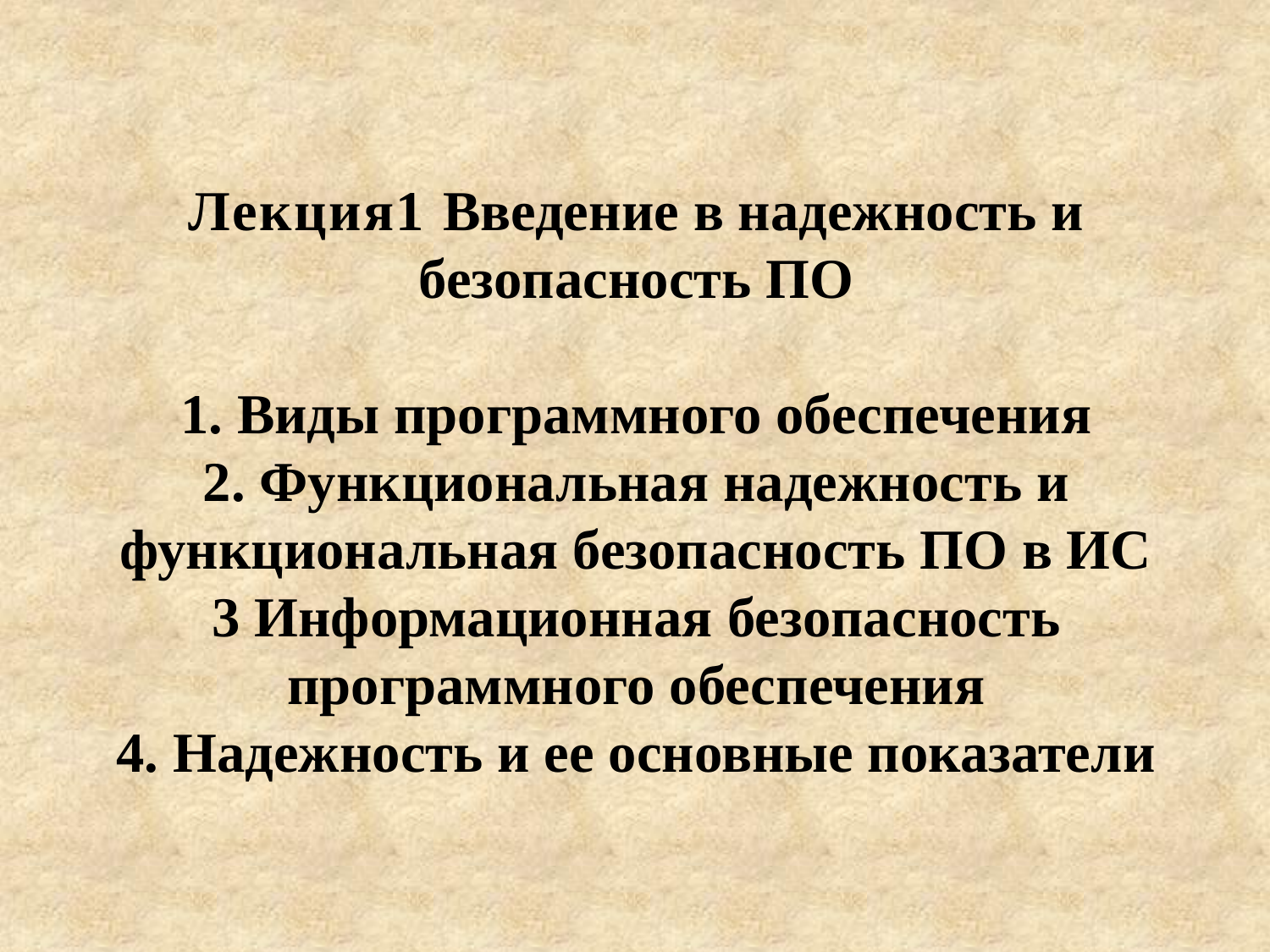

# Лекция1 Введение в надежность и безопасность ПО 1. Виды программного обеспечения 2. Функциональная надежность и функциональная безопасность ПО в ИС 3 Информационная безопасность программного обеспечения 4. Надежность и ее основные показатели